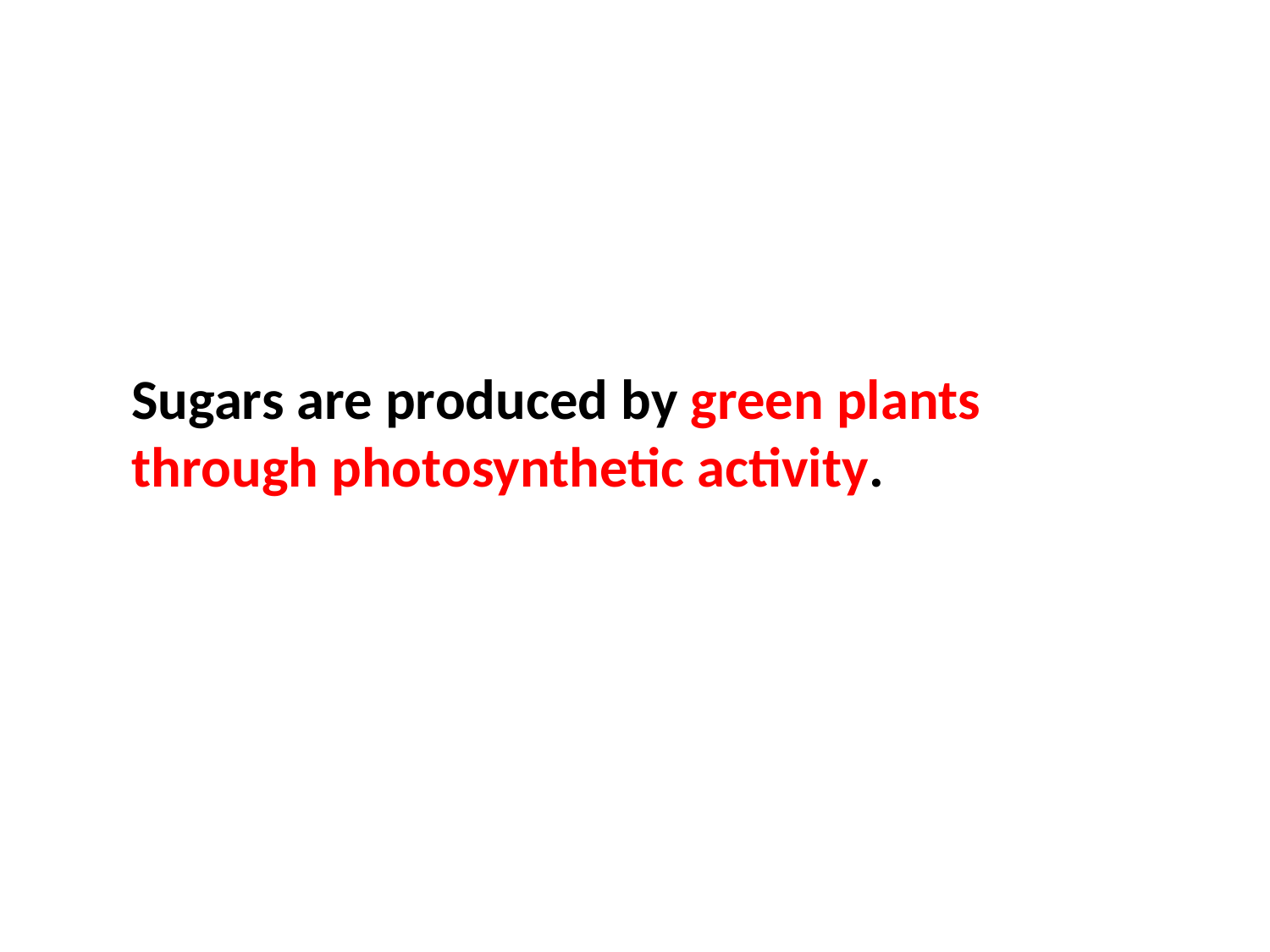

Sugars are produced by green plants through photosynthetic activity.